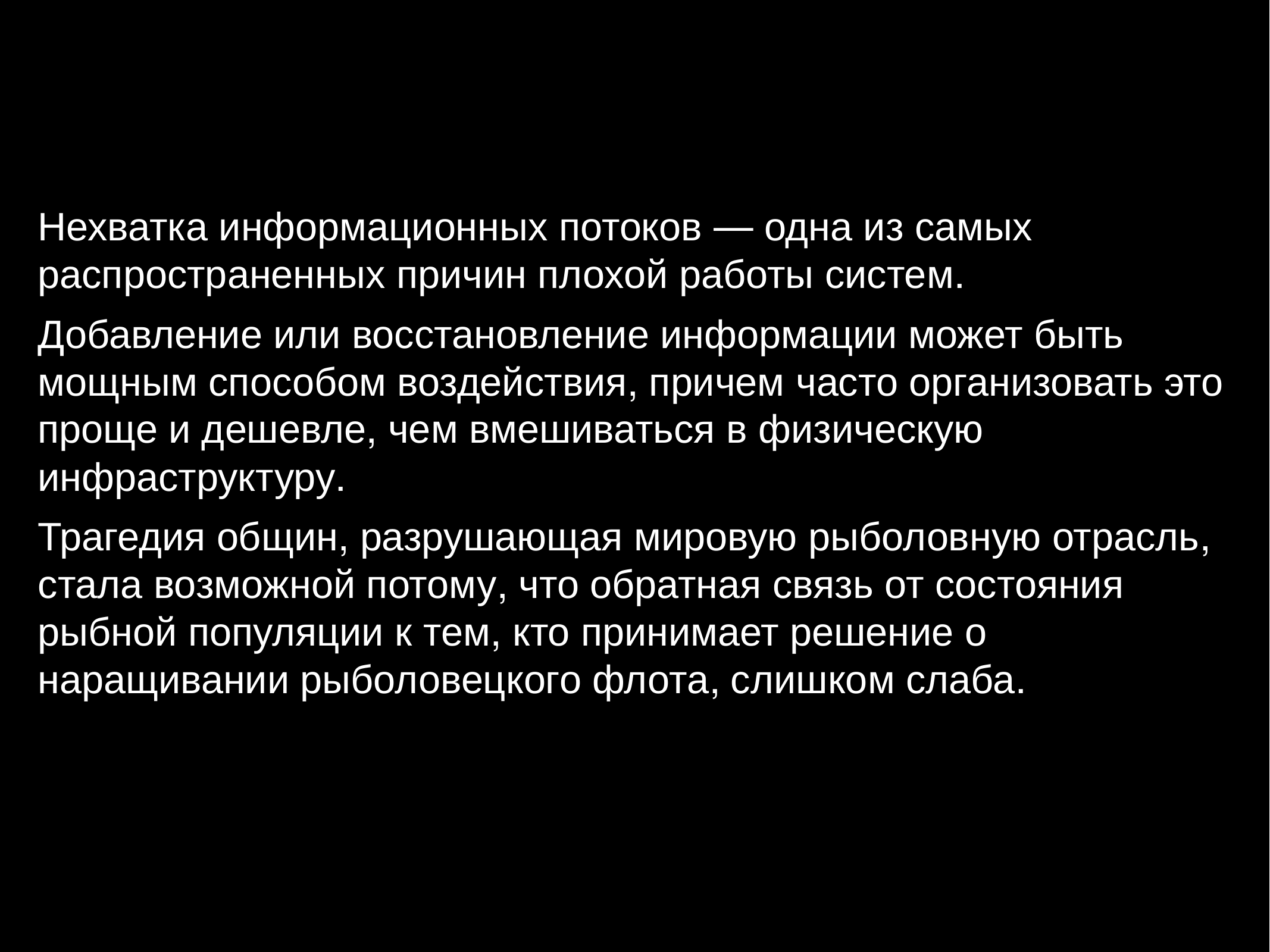

53
Нехватка информационных потоков — одна из самых распространенных причин плохой работы систем.
Добавление или восстановление информации может быть мощным способом воздействия, причем часто организовать это проще и дешевле, чем вмешиваться в физическую инфраструктуру.
Трагедия общин, разрушающая мировую рыболовную отрасль, стала возможной потому, что обратная связь от состояния рыбной популяции к тем, кто принимает решение о наращивании рыболовецкого флота, слишком слаба.